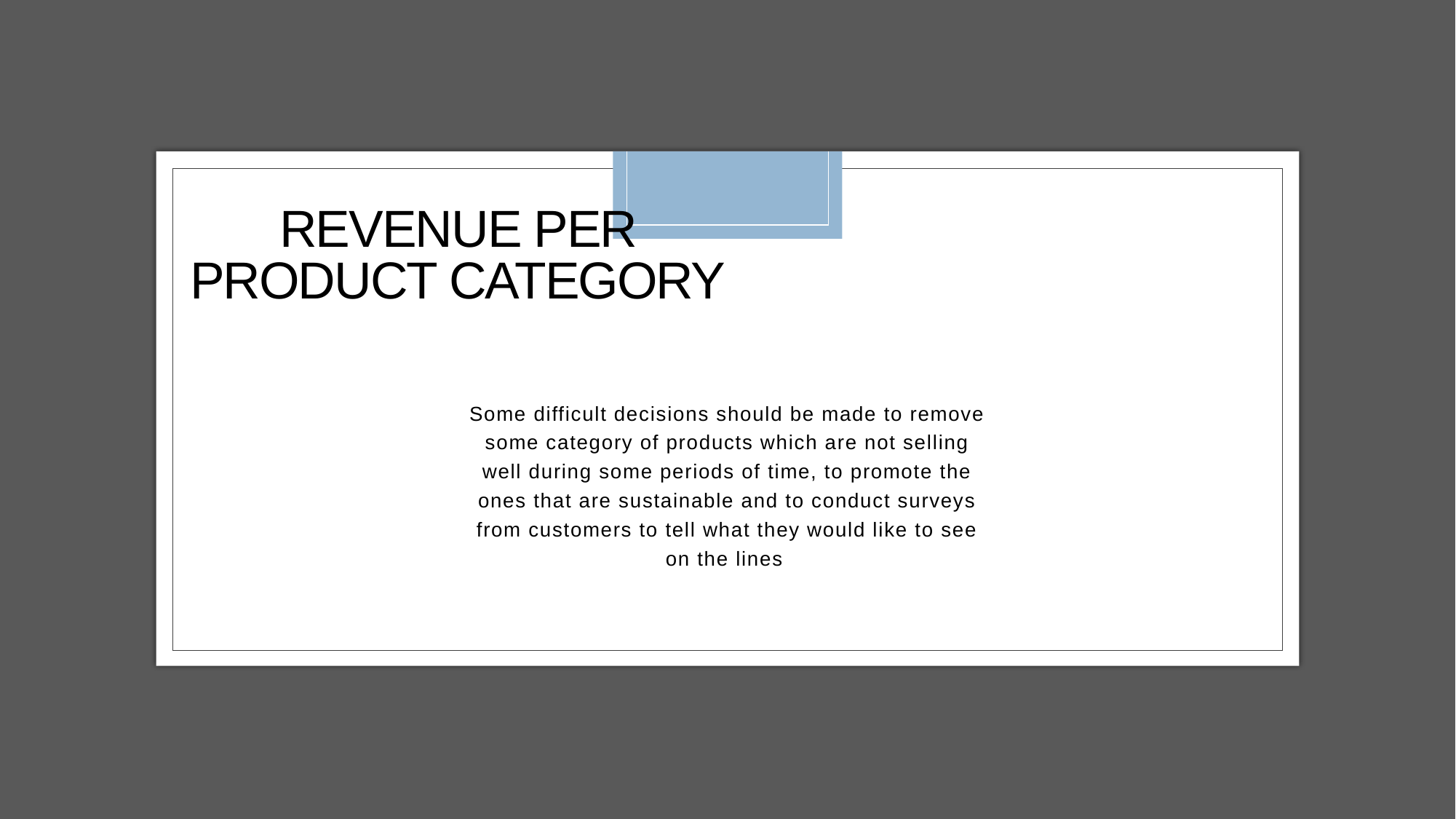

# Revenue per product category
Some difficult decisions should be made to remove some category of products which are not selling well during some periods of time, to promote the ones that are sustainable and to conduct surveys from customers to tell what they would like to see on the lines